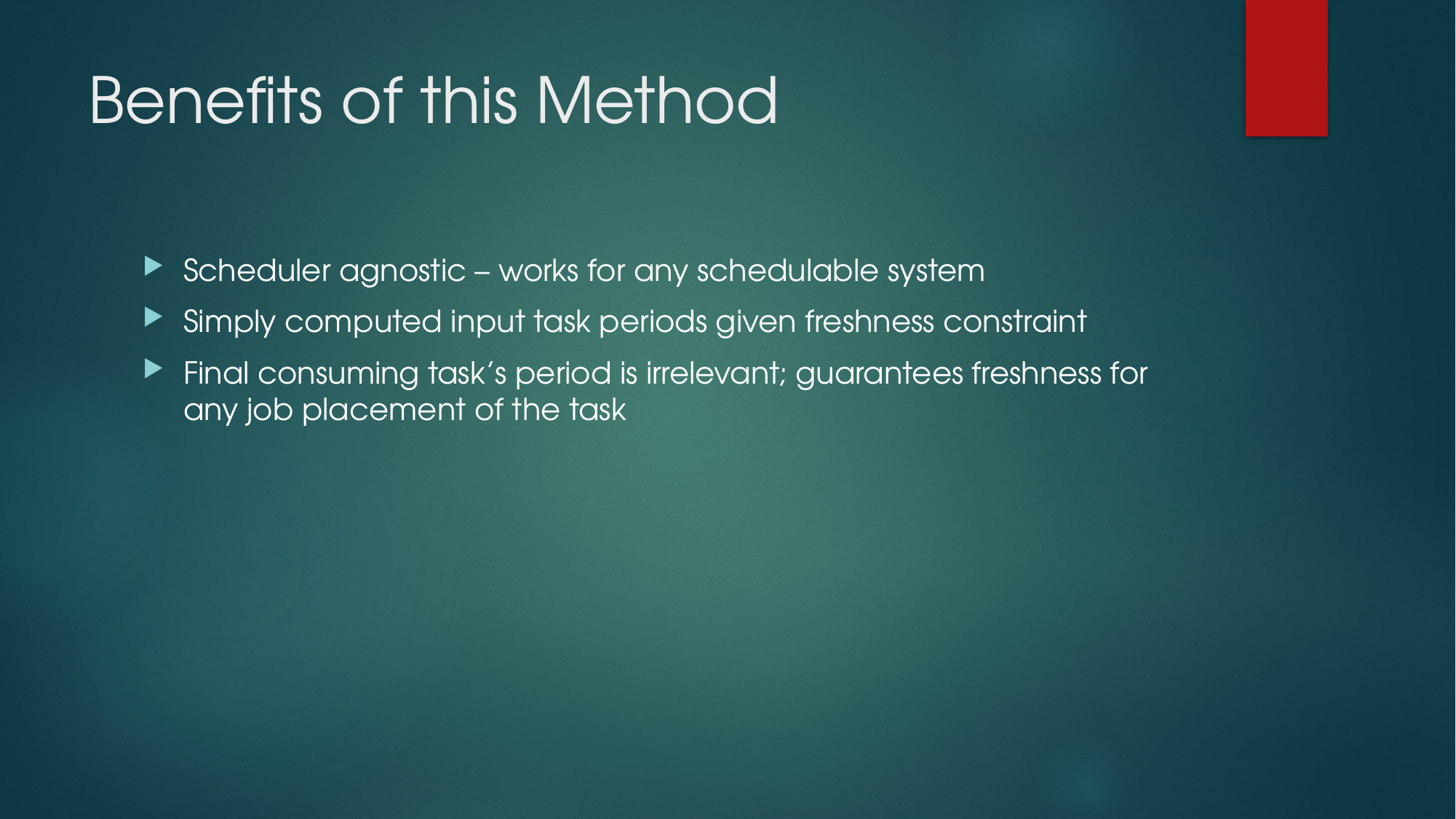

# Benefits of this Method
Scheduler agnostic – works for any schedulable system
Simply computed input task periods given freshness constraint
Final consuming task’s period is irrelevant; guarantees freshness for any job placement of the task